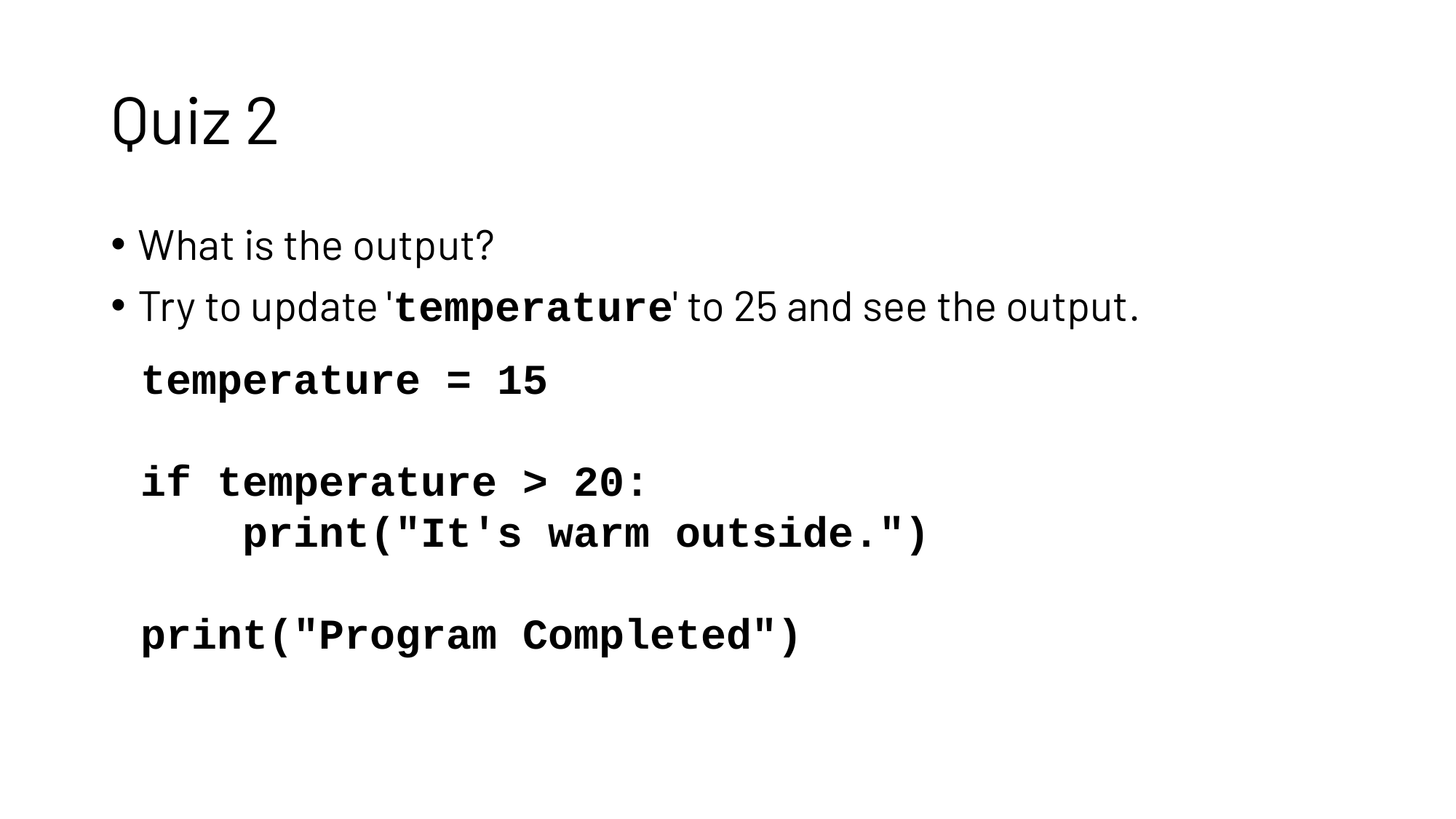

# Quiz 2
What is the output?
Try to update 'temperature' to 25 and see the output.
temperature = 15

if temperature > 20:
    print("It's warm outside.")

print("Program Completed")